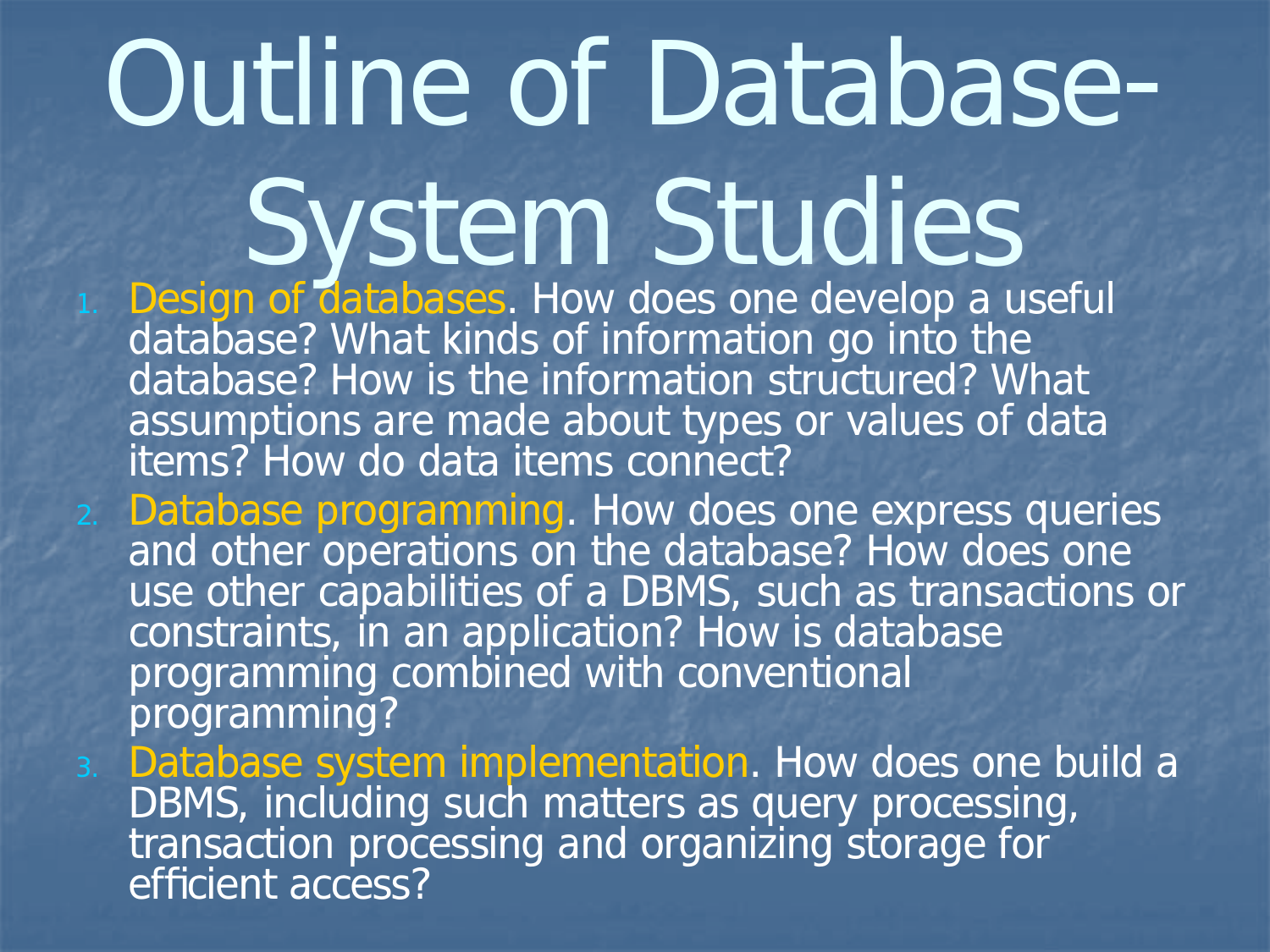

# Outline of Database-System Studies
Design of databases. How does one develop a useful database? What kinds of information go into the database? How is the information structured? What assumptions are made about types or values of data items? How do data items connect?
Database programming. How does one express queries and other operations on the database? How does one use other capabilities of a DBMS, such as transactions or constraints, in an application? How is database programming combined with conventional programming?
Database system implementation. How does one build a DBMS, including such matters as query processing, transaction processing and organizing storage for efficient access?